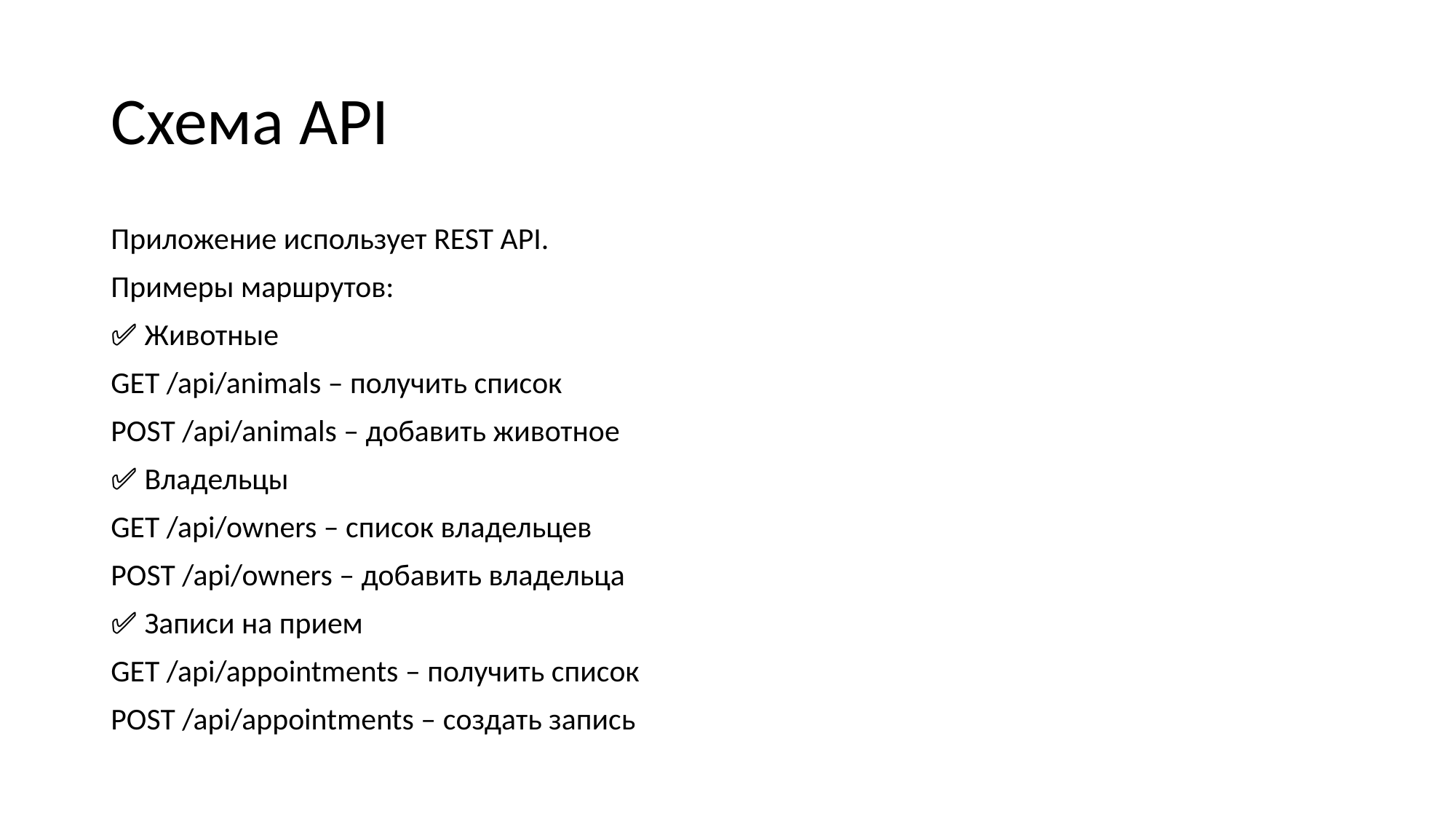

# Схема API
Приложение использует REST API.
Примеры маршрутов:
✅ Животные
GET /api/animals – получить список
POST /api/animals – добавить животное
✅ Владельцы
GET /api/owners – список владельцев
POST /api/owners – добавить владельца
✅ Записи на прием
GET /api/appointments – получить список
POST /api/appointments – создать запись